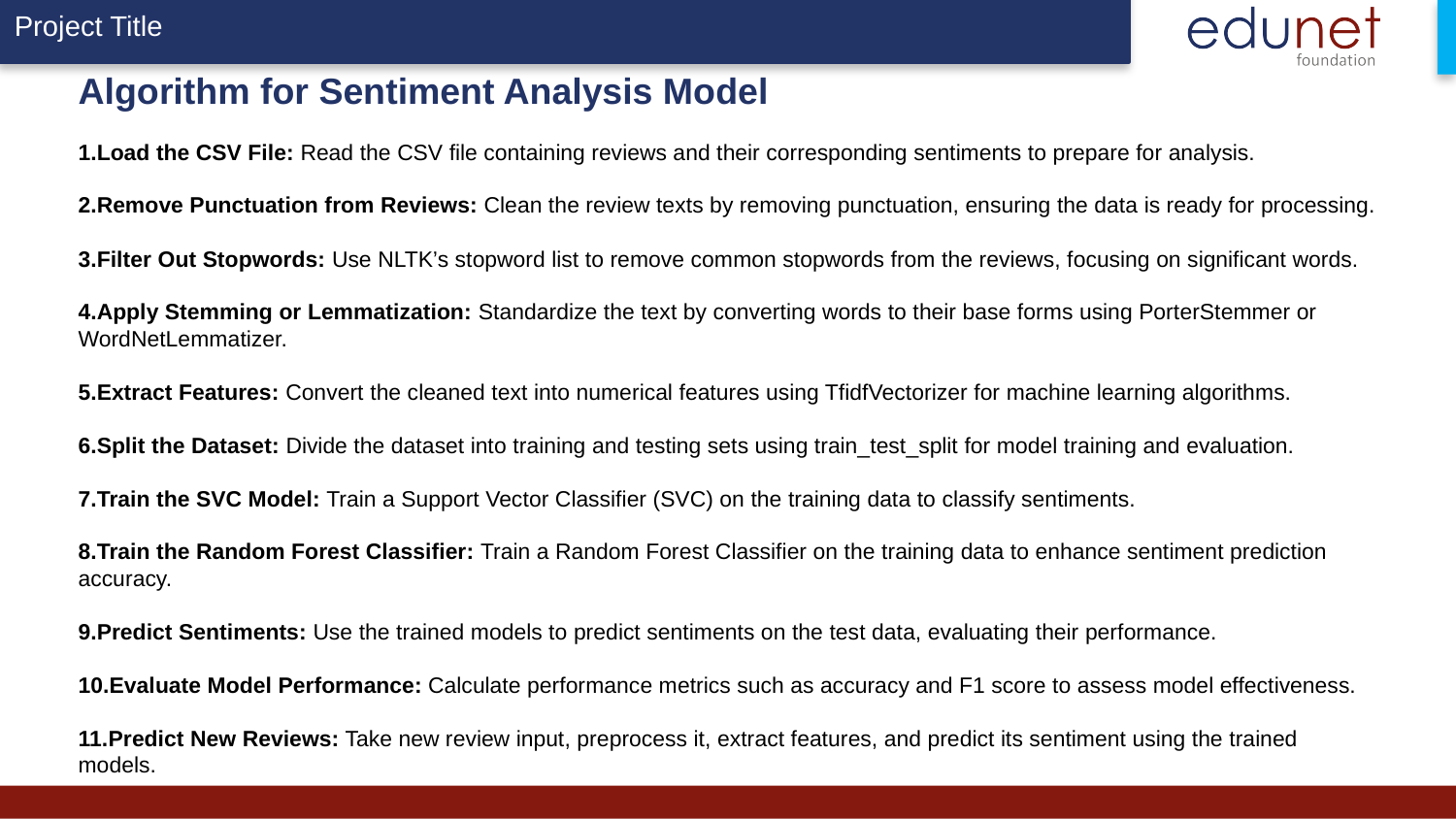

Algorithm for Sentiment Analysis Model

Load the CSV File: Read the CSV file containing reviews and their corresponding sentiments to prepare for analysis.
Remove Punctuation from Reviews: Clean the review texts by removing punctuation, ensuring the data is ready for processing.
Filter Out Stopwords: Use NLTK’s stopword list to remove common stopwords from the reviews, focusing on significant words.
Apply Stemming or Lemmatization: Standardize the text by converting words to their base forms using PorterStemmer or WordNetLemmatizer.
Extract Features: Convert the cleaned text into numerical features using TfidfVectorizer for machine learning algorithms.
Split the Dataset: Divide the dataset into training and testing sets using train_test_split for model training and evaluation.
Train the SVC Model: Train a Support Vector Classifier (SVC) on the training data to classify sentiments.
Train the Random Forest Classifier: Train a Random Forest Classifier on the training data to enhance sentiment prediction accuracy.
Predict Sentiments: Use the trained models to predict sentiments on the test data, evaluating their performance.
Evaluate Model Performance: Calculate performance metrics such as accuracy and F1 score to assess model effectiveness.
Predict New Reviews: Take new review input, preprocess it, extract features, and predict its sentiment using the trained models.